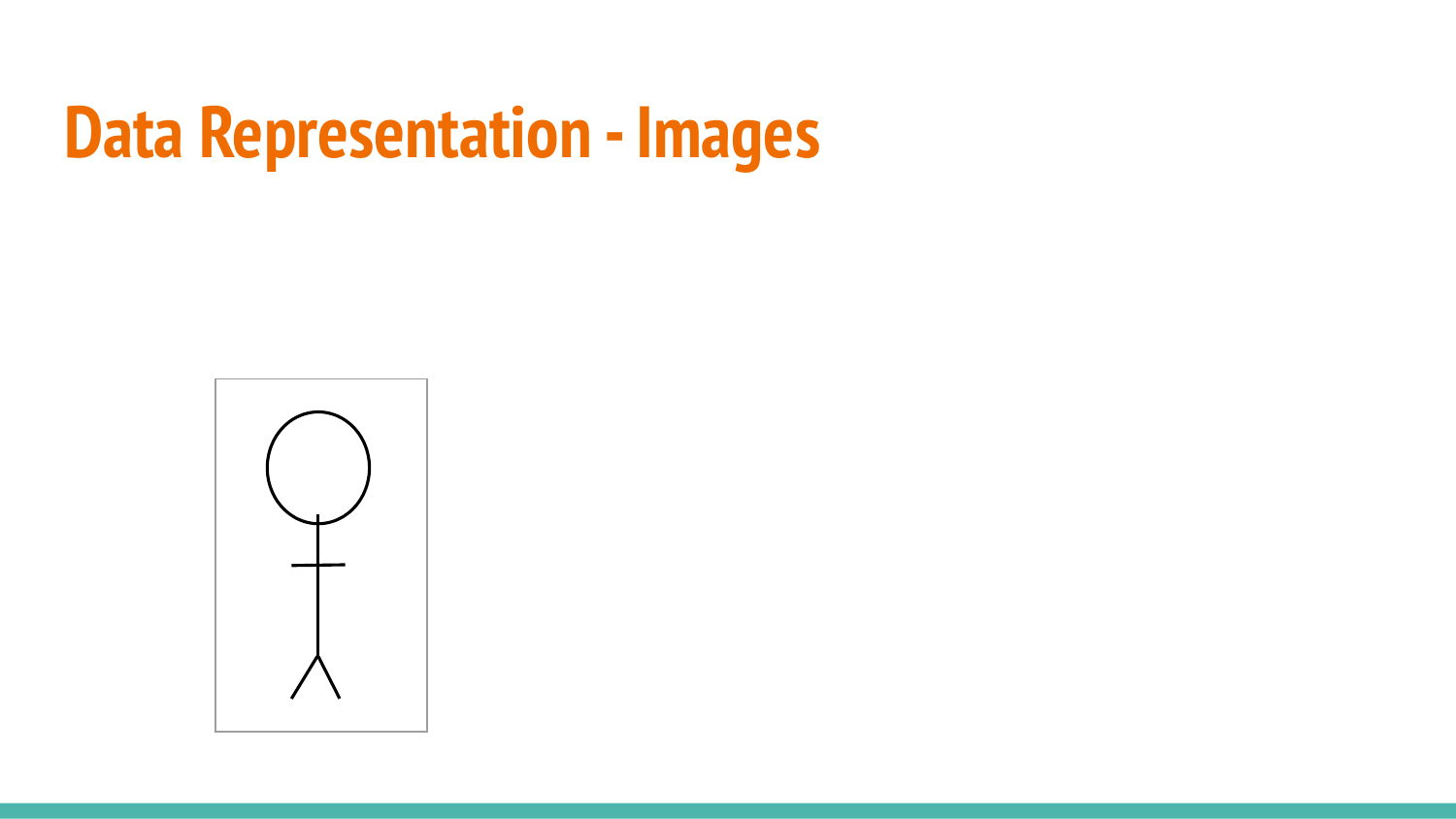

# Data Representation - Images
|  |
| --- |